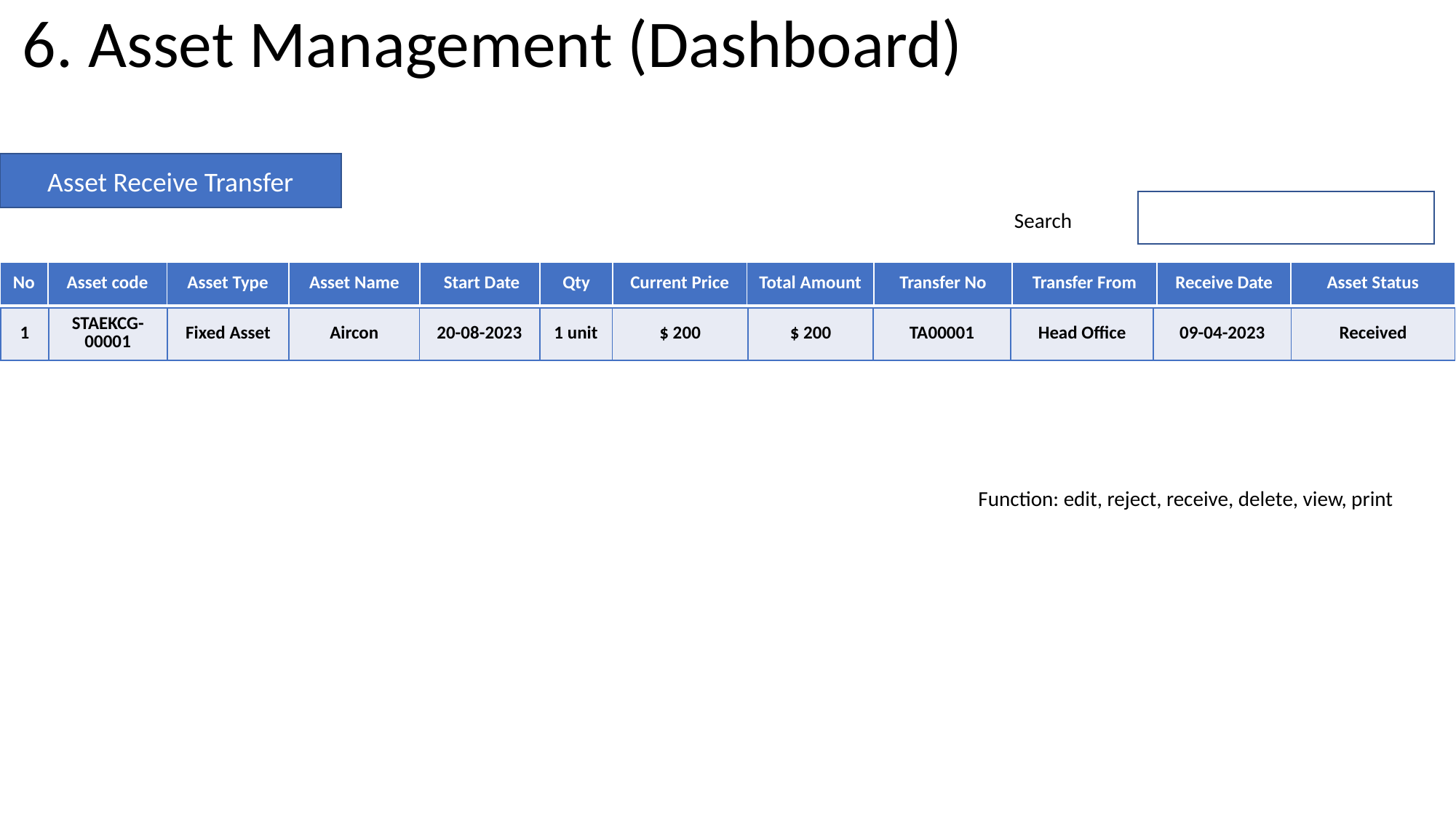

6. Asset Management (Dashboard)
Asset Receive Transfer

Search
| No | Asset code | Asset Type | Asset Name | Start Date | Qty | Current Price | Total Amount | Transfer No | Transfer From | Receive Date | Asset Status |
| --- | --- | --- | --- | --- | --- | --- | --- | --- | --- | --- | --- |
| 1 | STAEKCG-00001 | Fixed Asset | Aircon | 20-08-2023 | 1 unit | $ 200 | $ 200 | TA00001 | Head Office | 09-04-2023 | Received |
| --- | --- | --- | --- | --- | --- | --- | --- | --- | --- | --- | --- |
Function: edit, reject, receive, delete, view, print